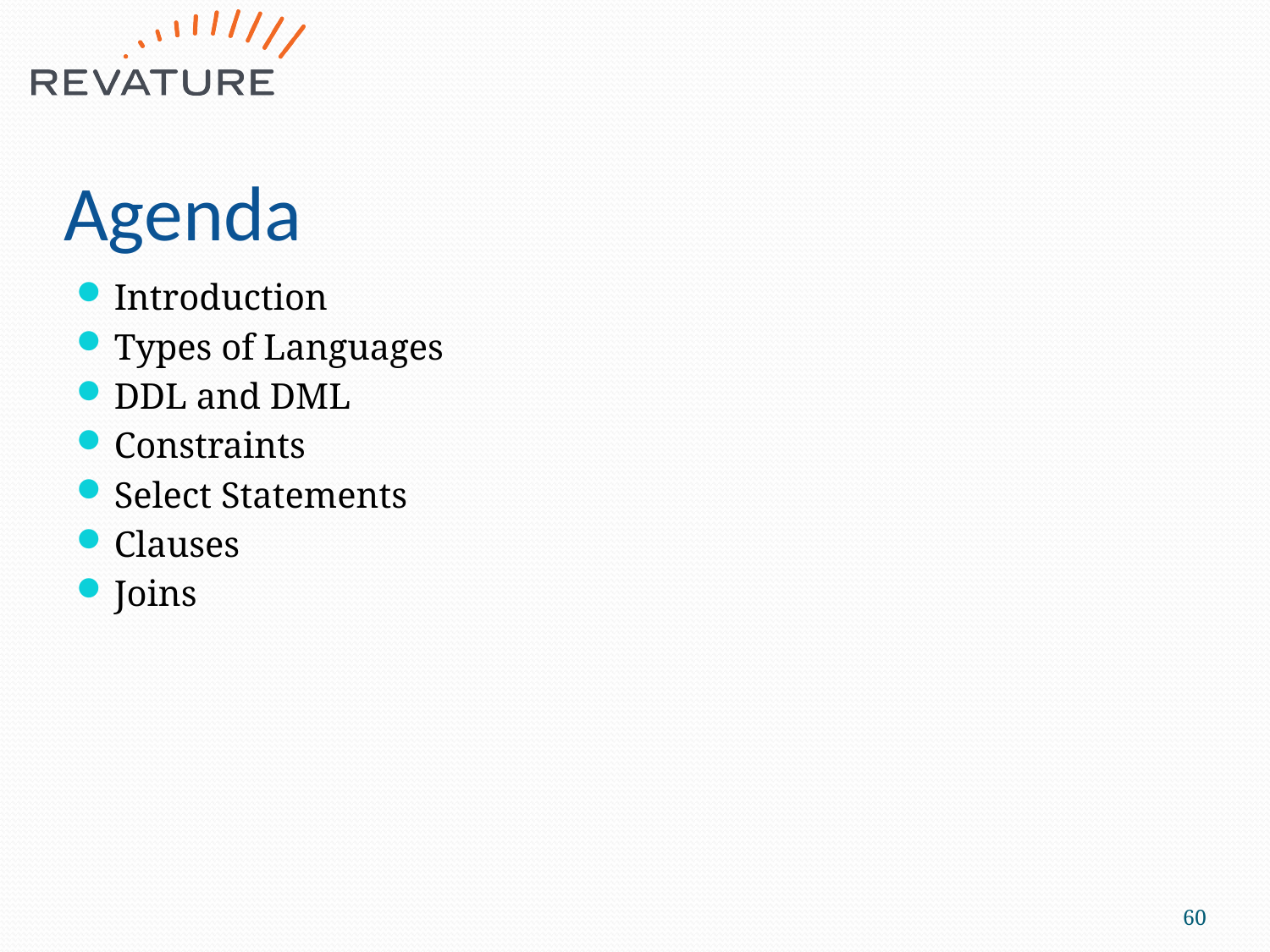

# Agenda
Introduction
Types of Languages
DDL and DML
Constraints
Select Statements
Clauses
Joins

60